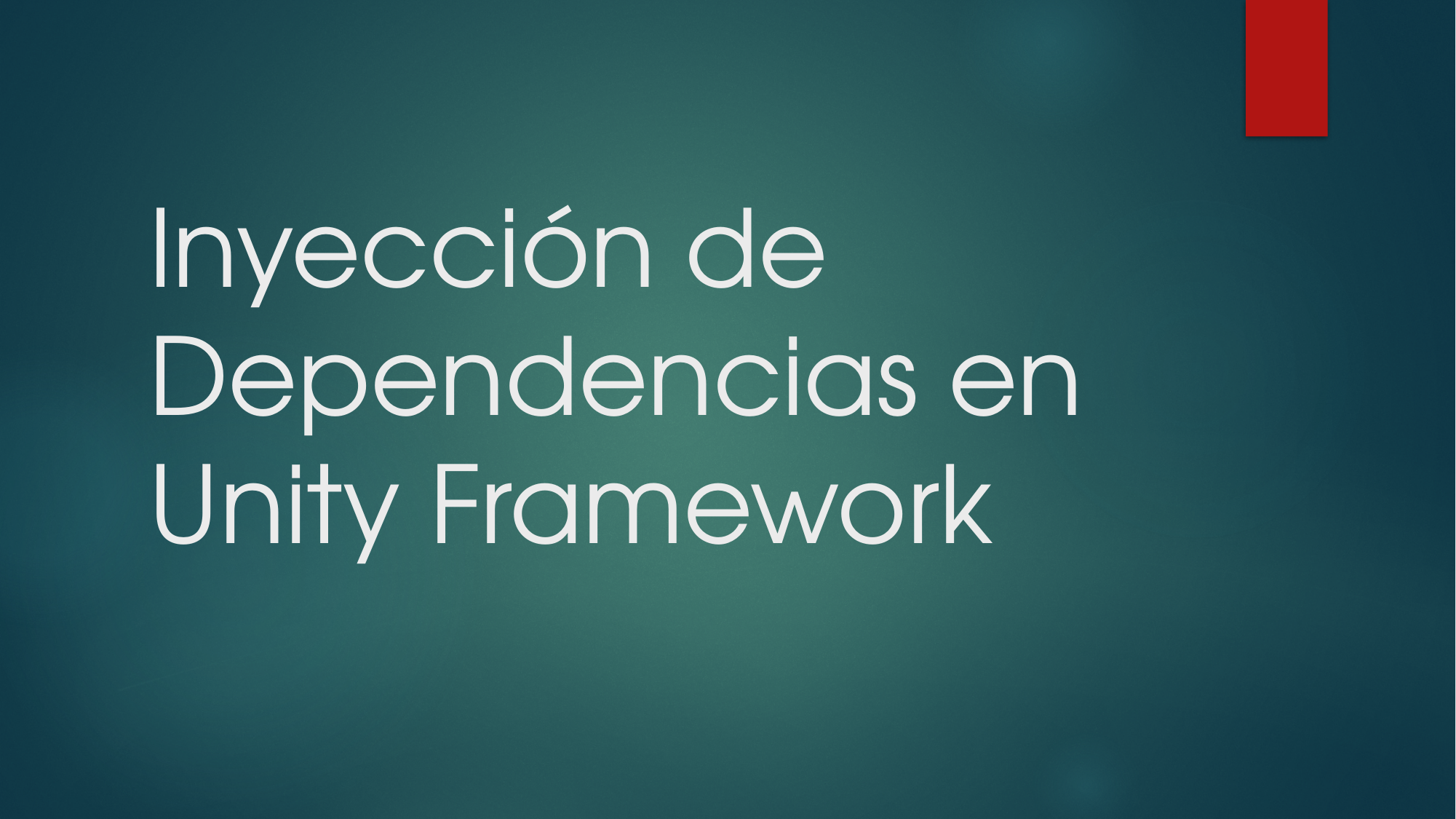

# Inyección de Dependencias en Unity Framework